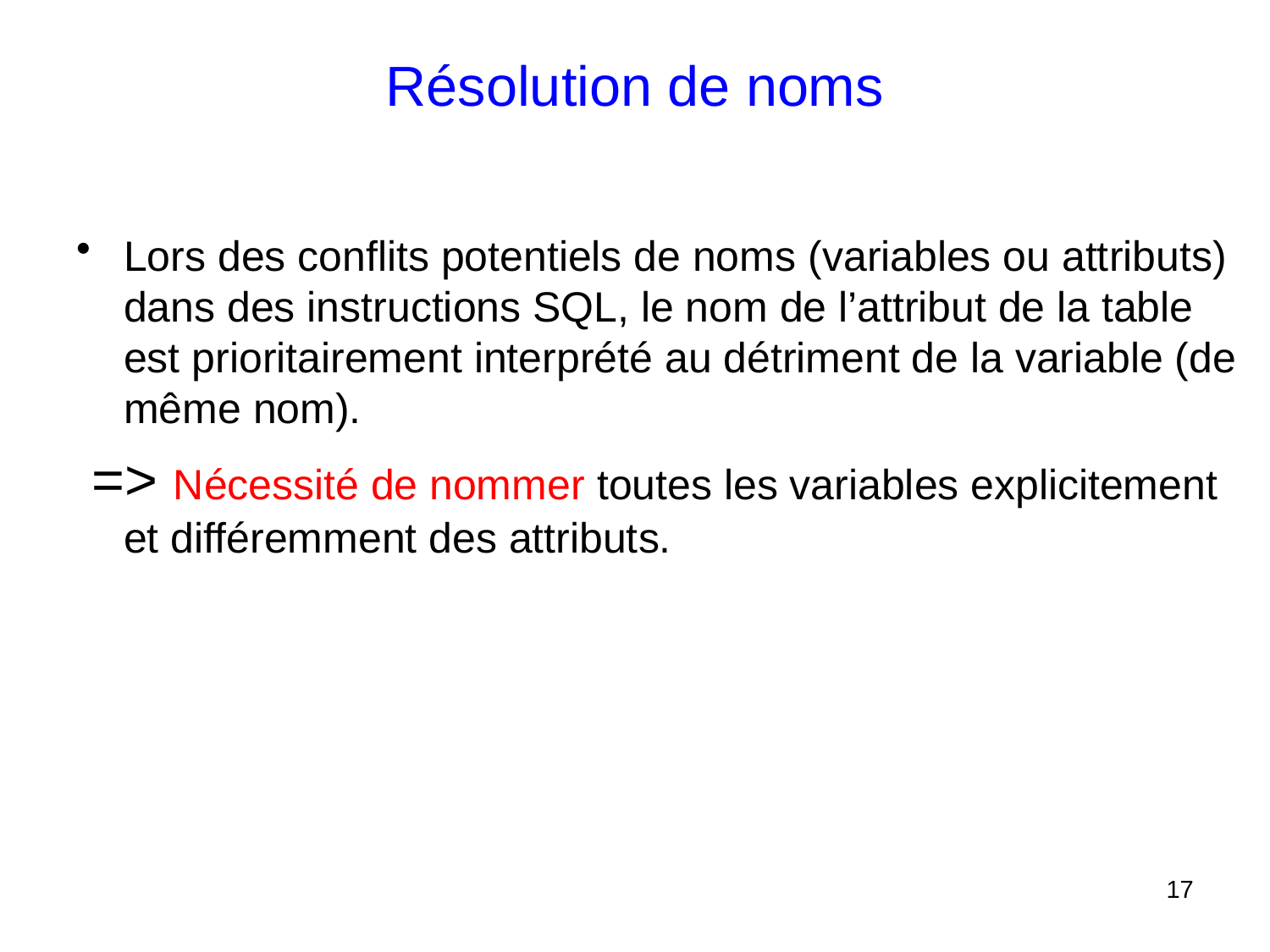

# Résolution de noms
Lors des conflits potentiels de noms (variables ou attributs) dans des instructions SQL, le nom de l’attribut de la table est prioritairement interprété au détriment de la variable (de même nom).
 => Nécessité de nommer toutes les variables explicitement et différemment des attributs.
17